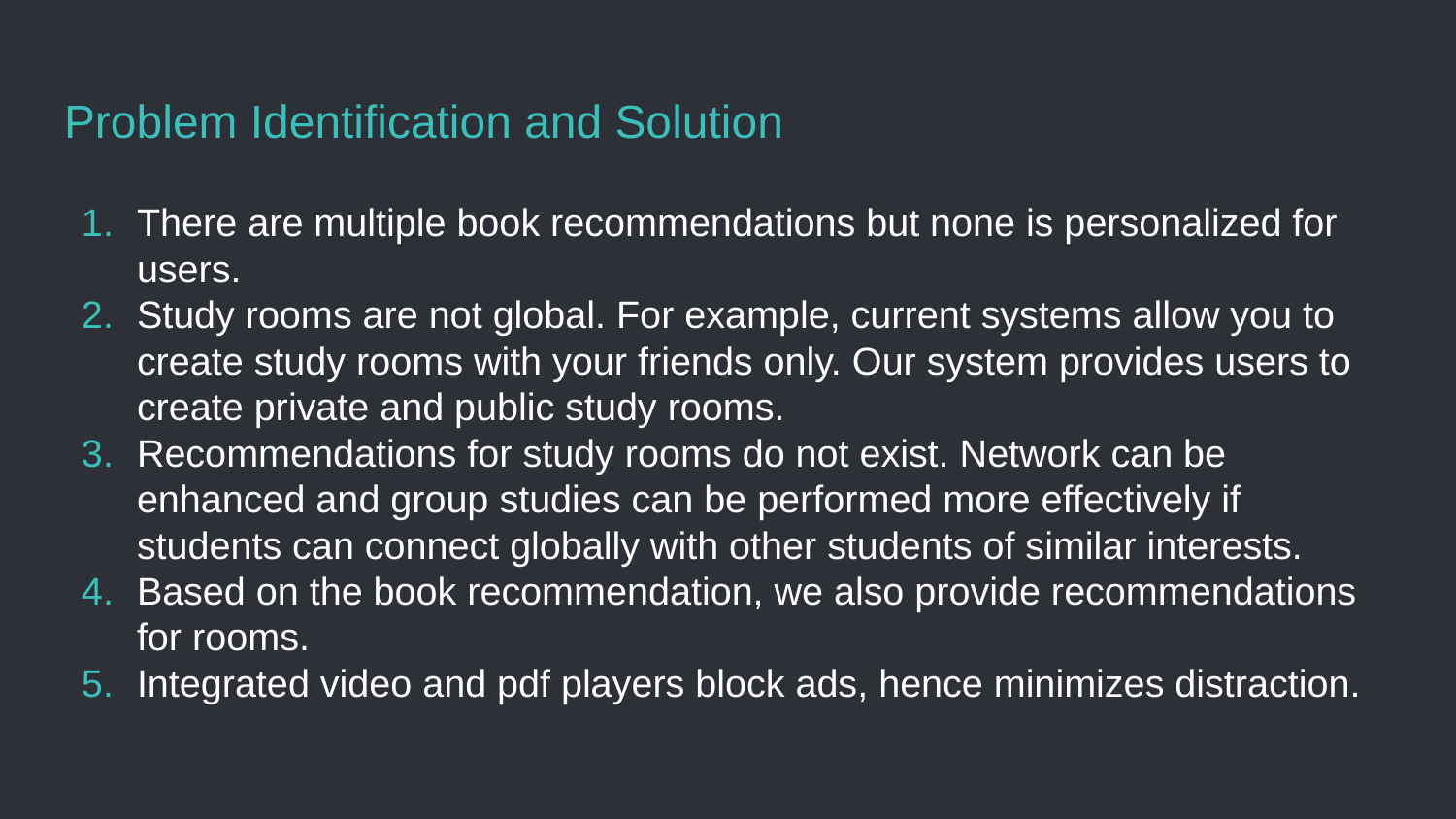

# Problem Identification and Solution
There are multiple book recommendations but none is personalized for users.
Study rooms are not global. For example, current systems allow you to create study rooms with your friends only. Our system provides users to create private and public study rooms.
Recommendations for study rooms do not exist. Network can be enhanced and group studies can be performed more effectively if students can connect globally with other students of similar interests.
Based on the book recommendation, we also provide recommendations for rooms.
Integrated video and pdf players block ads, hence minimizes distraction.